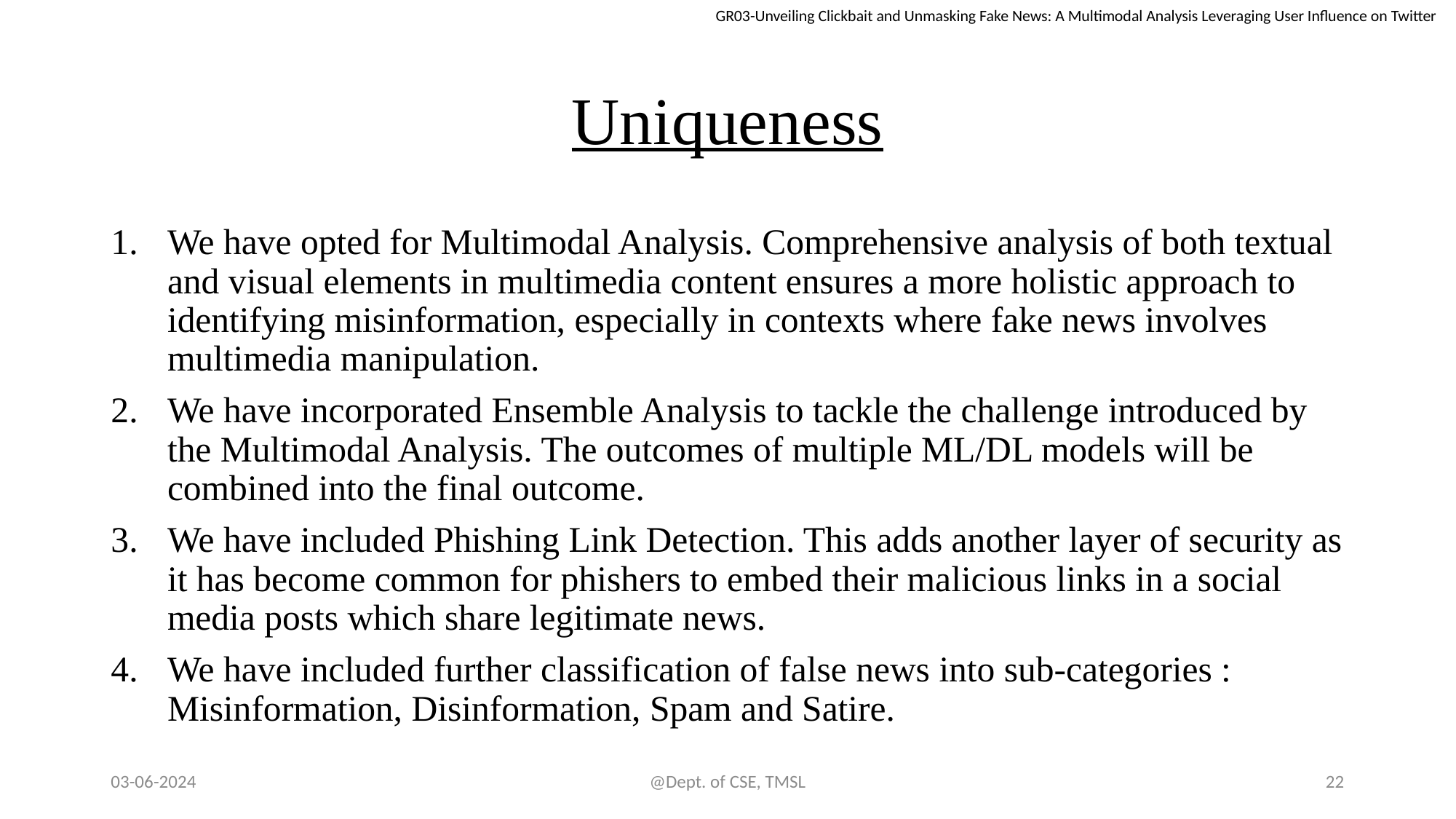

GR03-Unveiling Clickbait and Unmasking Fake News: A Multimodal Analysis Leveraging User Influence on Twitter
# Uniqueness
We have opted for Multimodal Analysis. Comprehensive analysis of both textual and visual elements in multimedia content ensures a more holistic approach to identifying misinformation, especially in contexts where fake news involves multimedia manipulation.
We have incorporated Ensemble Analysis to tackle the challenge introduced by the Multimodal Analysis. The outcomes of multiple ML/DL models will be combined into the final outcome.
We have included Phishing Link Detection. This adds another layer of security as it has become common for phishers to embed their malicious links in a social media posts which share legitimate news.
We have included further classification of false news into sub-categories : Misinformation, Disinformation, Spam and Satire.
03-06-2024
@Dept. of CSE, TMSL
22